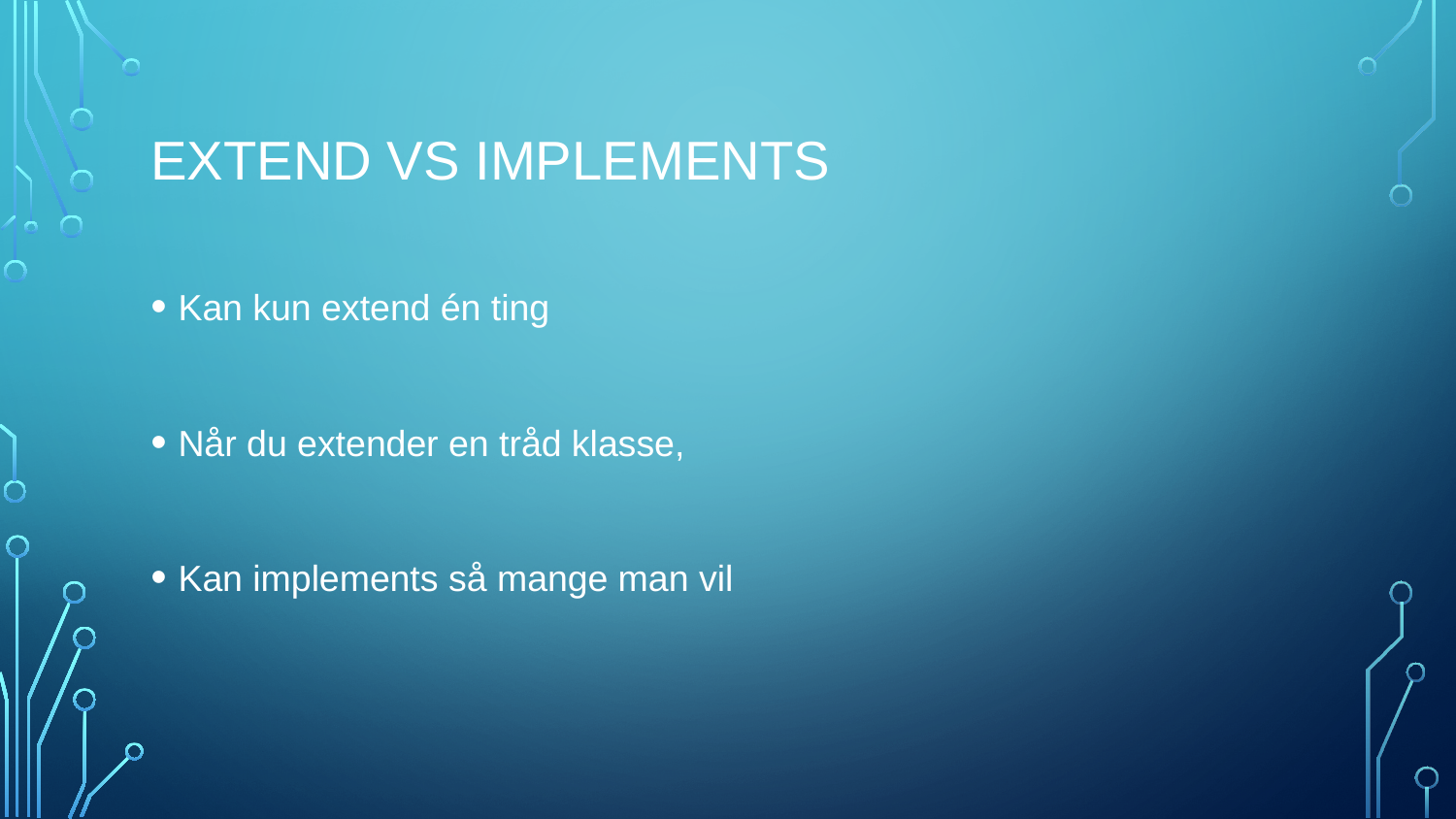

# Extend vs implements
Kan kun extend én ting

Når du extender en tråd klasse,

Kan implements så mange man vil